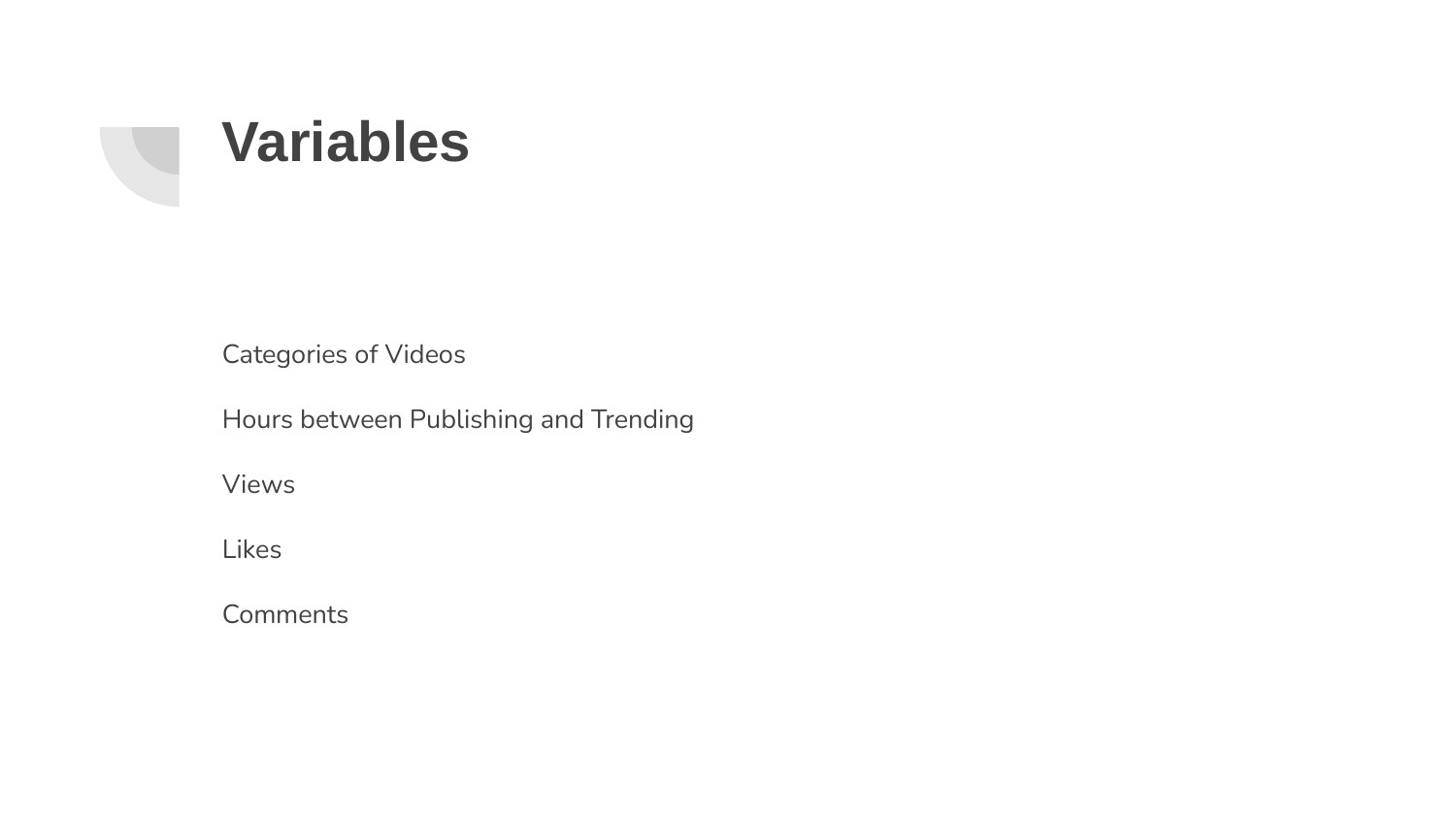

# Variables
Categories of Videos
Hours between Publishing and Trending
Views
Likes
Comments